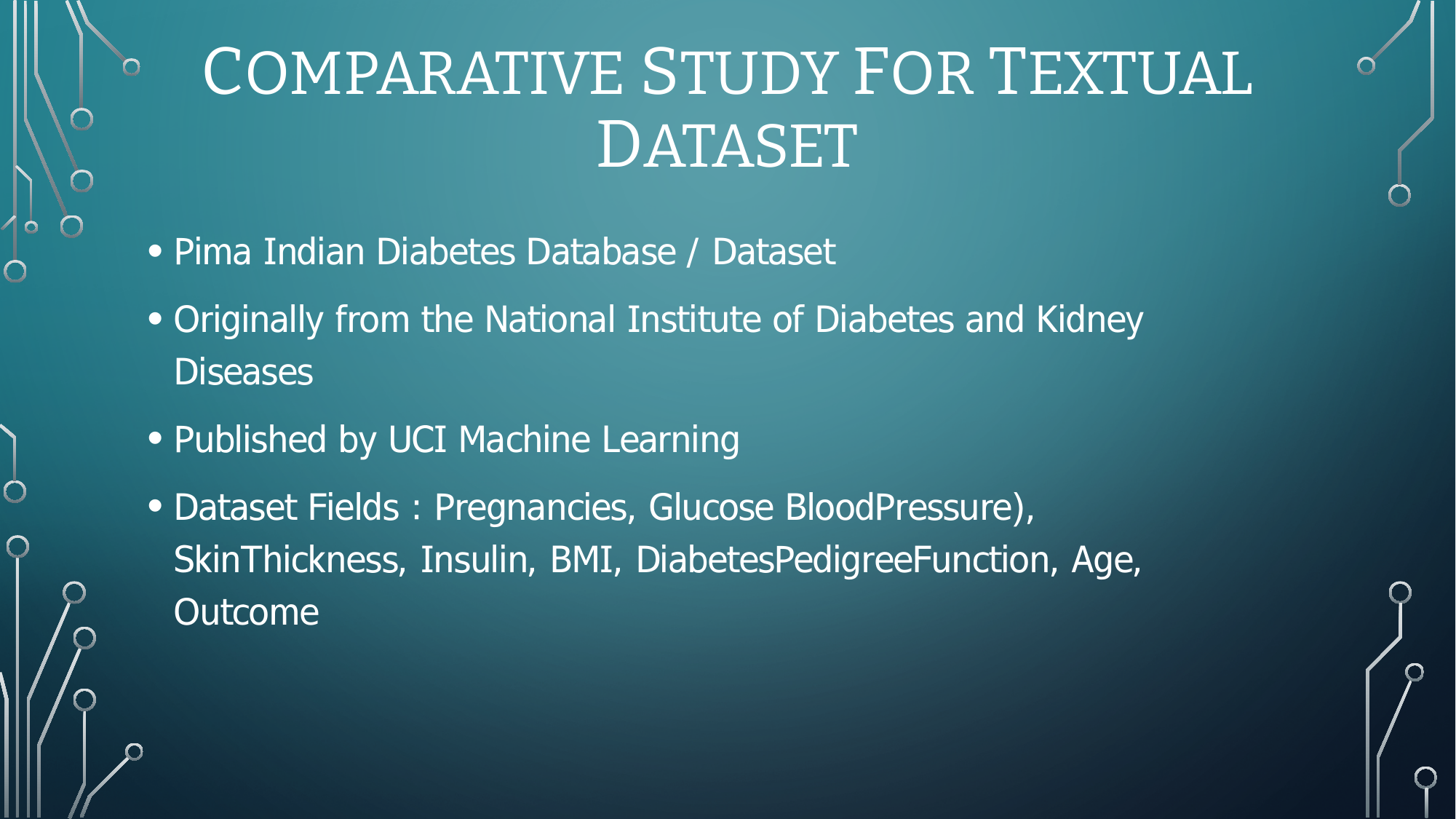

# Comparative Study for Textual Dataset
Pima Indian Diabetes Database / Dataset
Originally from the National Institute of Diabetes and Kidney Diseases
Published by UCI Machine Learning
Dataset Fields : Pregnancies, Glucose BloodPressure), SkinThickness, Insulin, BMI, DiabetesPedigreeFunction, Age, Outcome